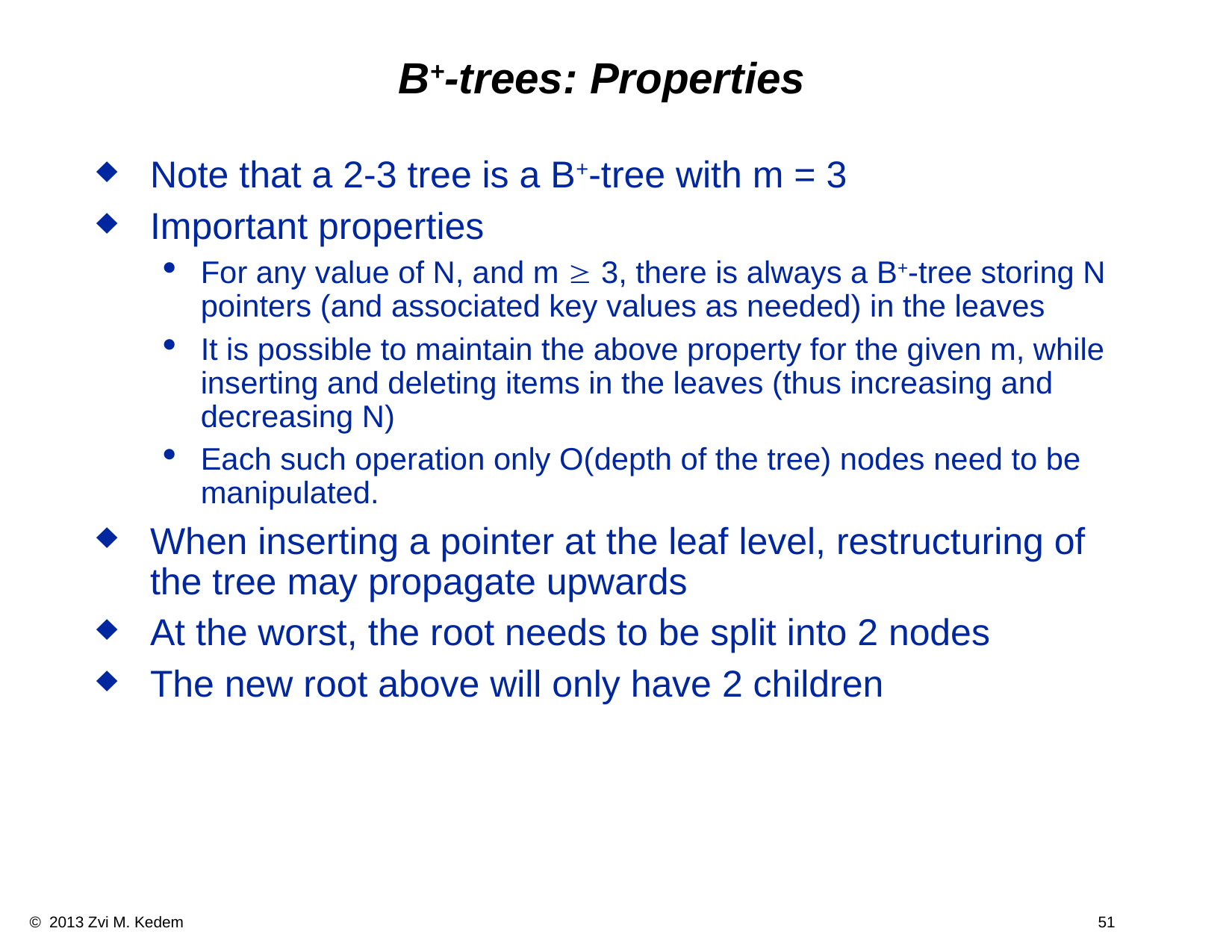

B+-trees: Properties
Note that a 2-3 tree is a B+-tree with m = 3
Important properties
For any value of N, and m ≥ 3, there is always a B+-tree storing N pointers (and associated key values as needed) in the leaves
It is possible to maintain the above property for the given m, while inserting and deleting items in the leaves (thus increasing and decreasing N)
Each such operation only O(depth of the tree) nodes need to be manipulated.
When inserting a pointer at the leaf level, restructuring of the tree may propagate upwards
At the worst, the root needs to be split into 2 nodes
The new root above will only have 2 children